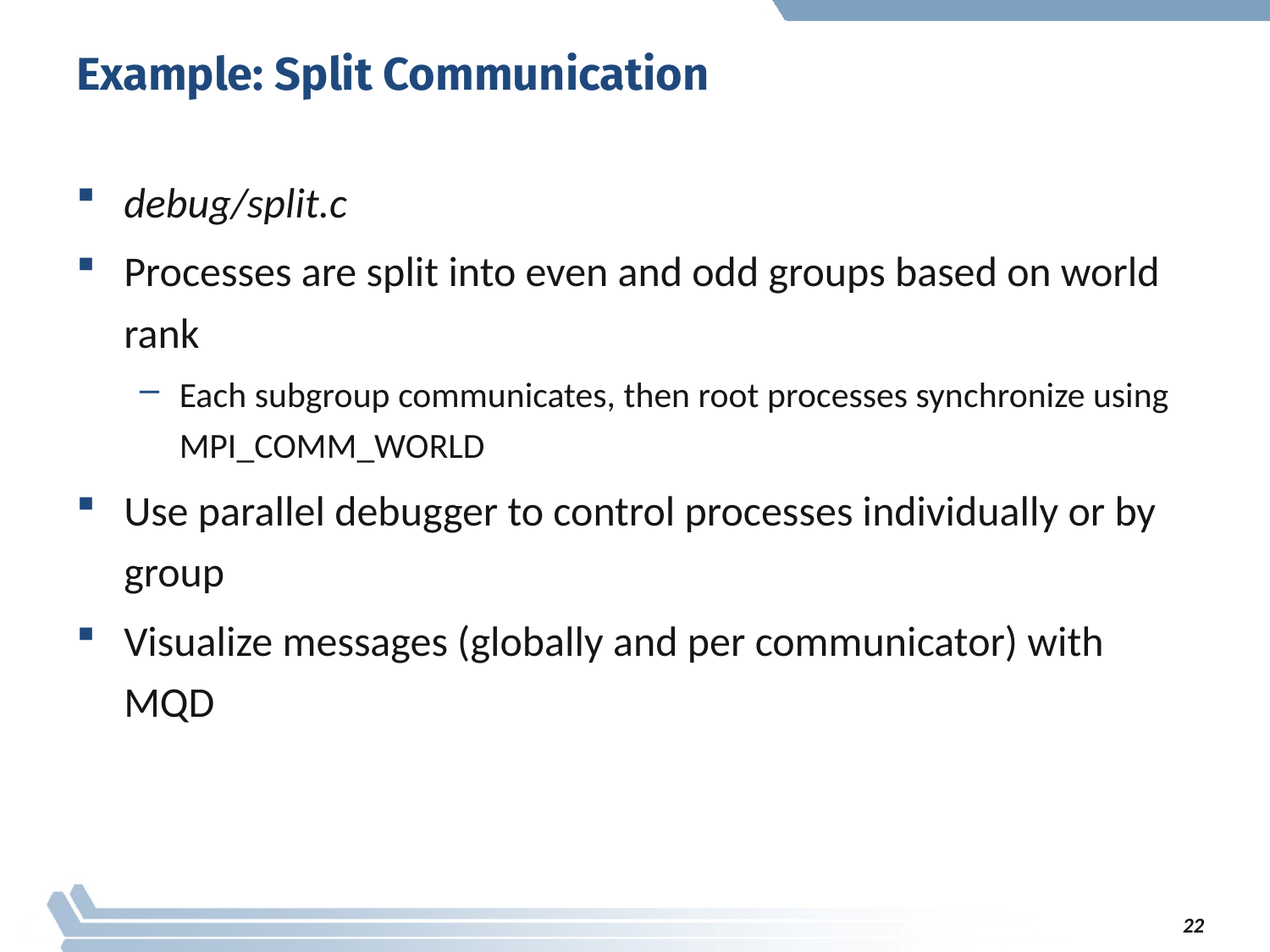

# Example: Split Communication
debug/split.c
Processes are split into even and odd groups based on world rank
Each subgroup communicates, then root processes synchronize using MPI_COMM_WORLD
Use parallel debugger to control processes individually or by group
Visualize messages (globally and per communicator) with MQD
22